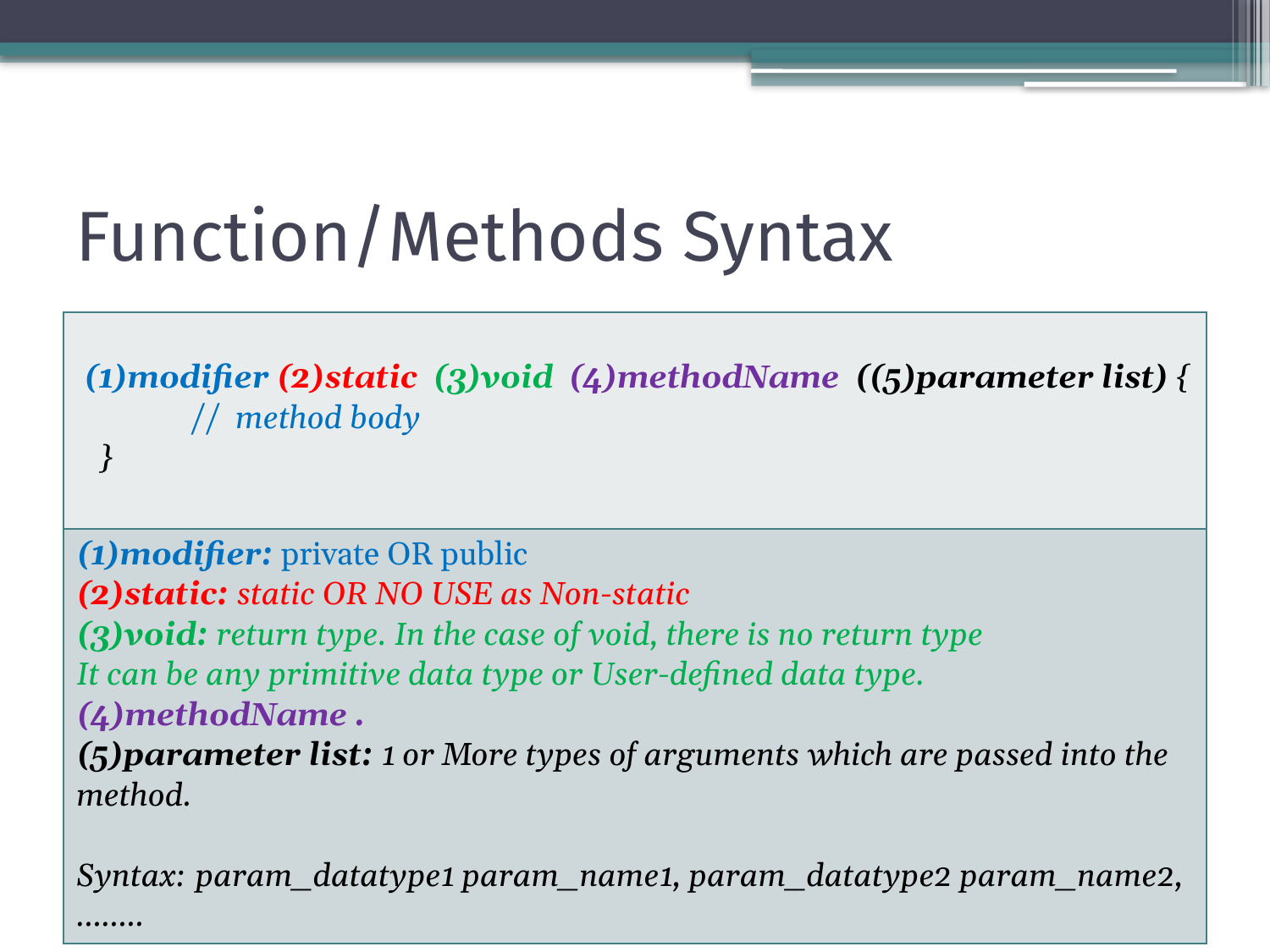

# Function/Methods Syntax
| (1)modifier (2)static (3)void (4)methodName ((5)parameter list) { // method body } |
| --- |
| (1)modifier: private OR public (2)static: static OR NO USE as Non-static (3)void: return type. In the case of void, there is no return type It can be any primitive data type or User-defined data type. (4)methodName . (5)parameter list: 1 or More types of arguments which are passed into the method. Syntax: param\_datatype1 param\_name1, param\_datatype2 param\_name2, …….. |